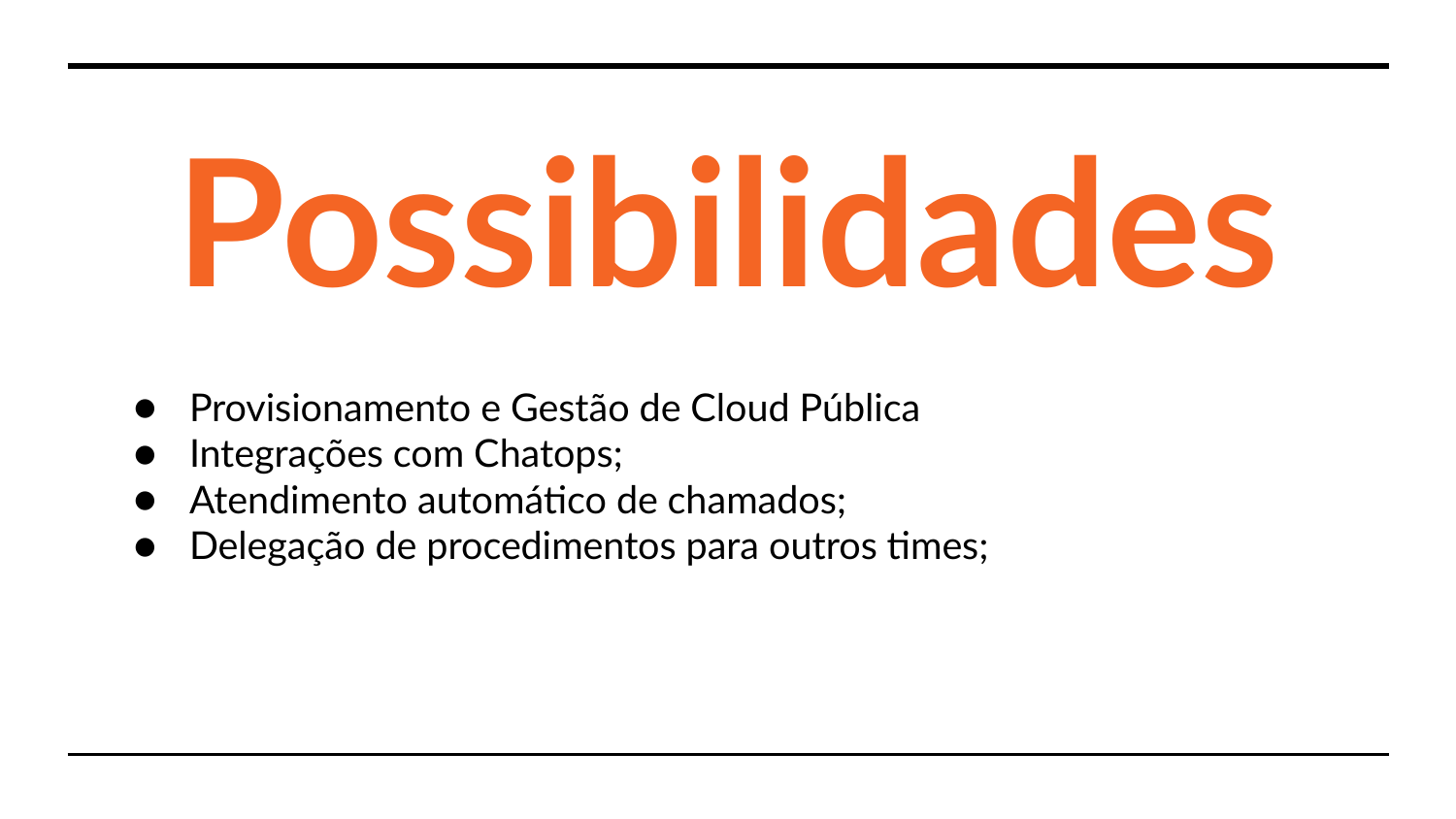

# Possibilidades
Provisionamento e Gestão de Cloud Pública
Integrações com Chatops;
Atendimento automático de chamados;
Delegação de procedimentos para outros times;